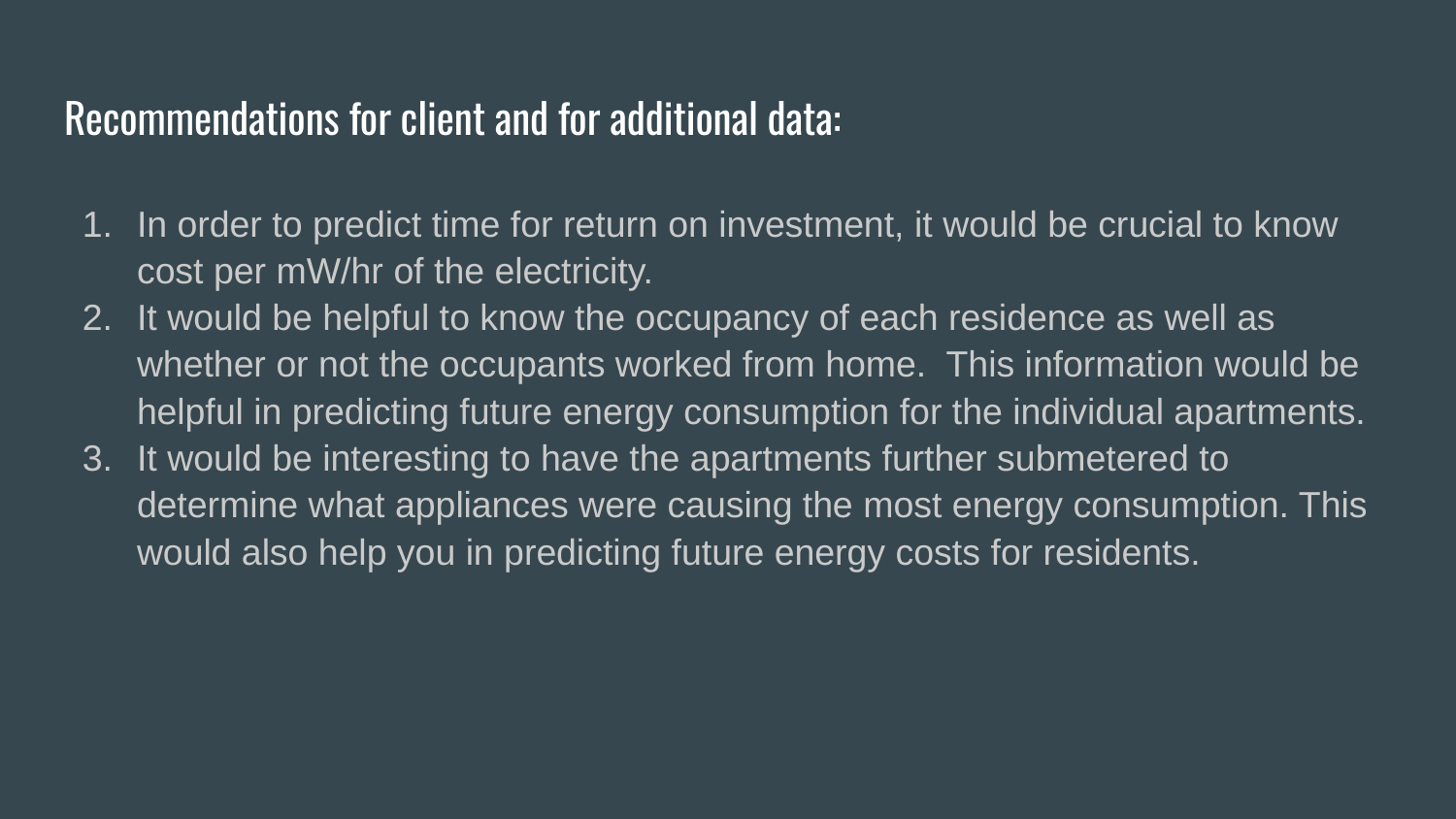

# Recommendations for client and for additional data:
In order to predict time for return on investment, it would be crucial to know cost per mW/hr of the electricity.
It would be helpful to know the occupancy of each residence as well as whether or not the occupants worked from home.  This information would be helpful in predicting future energy consumption for the individual apartments.
It would be interesting to have the apartments further submetered to determine what appliances were causing the most energy consumption. This would also help you in predicting future energy costs for residents.